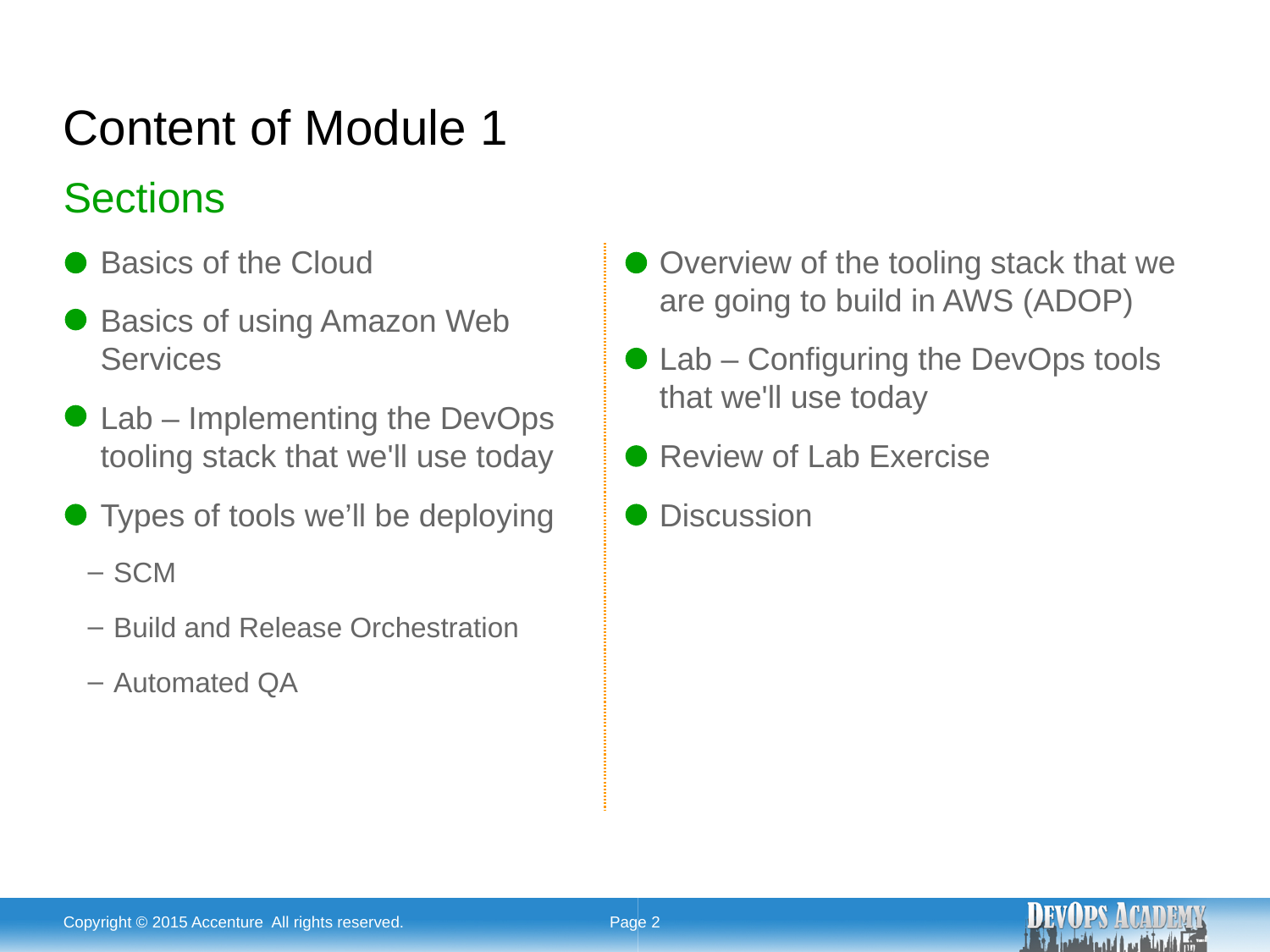

# Content of Module 1
Sections
Basics of the Cloud
Basics of using Amazon Web Services
Lab – Implementing the DevOps
tooling stack that we'll use today
Types of tools we’ll be deploying
SCM
Build and Release Orchestration
Automated QA

Overview of the tooling stack that we are going to build in AWS (ADOP)
Lab – Configuring the DevOps tools that we'll use today
Review of Lab Exercise
Discussion

Copyright © 2015 Accenture  All rights reserved.
Page 2